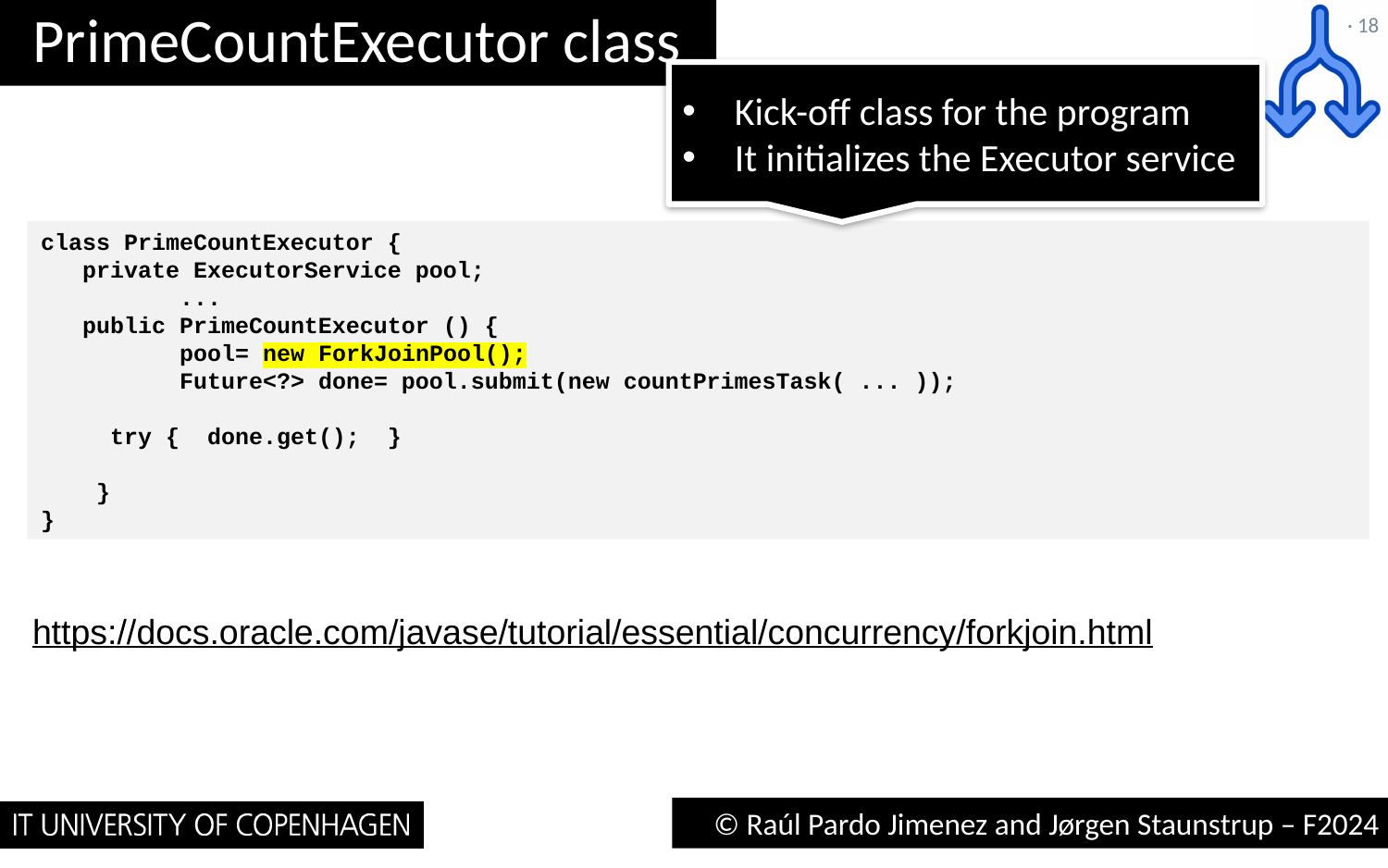

# PrimeCountExecutor class
· 18
Kick-off class for the program
It initializes the Executor service
class PrimeCountExecutor {
   private ExecutorService pool;
	...
   public PrimeCountExecutor () {
	pool= new ForkJoinPool();
	Future<?> done= pool.submit(new countPrimesTask( ... ));

     try {  done.get();  }

    }
}
https://docs.oracle.com/javase/tutorial/essential/concurrency/forkjoin.html